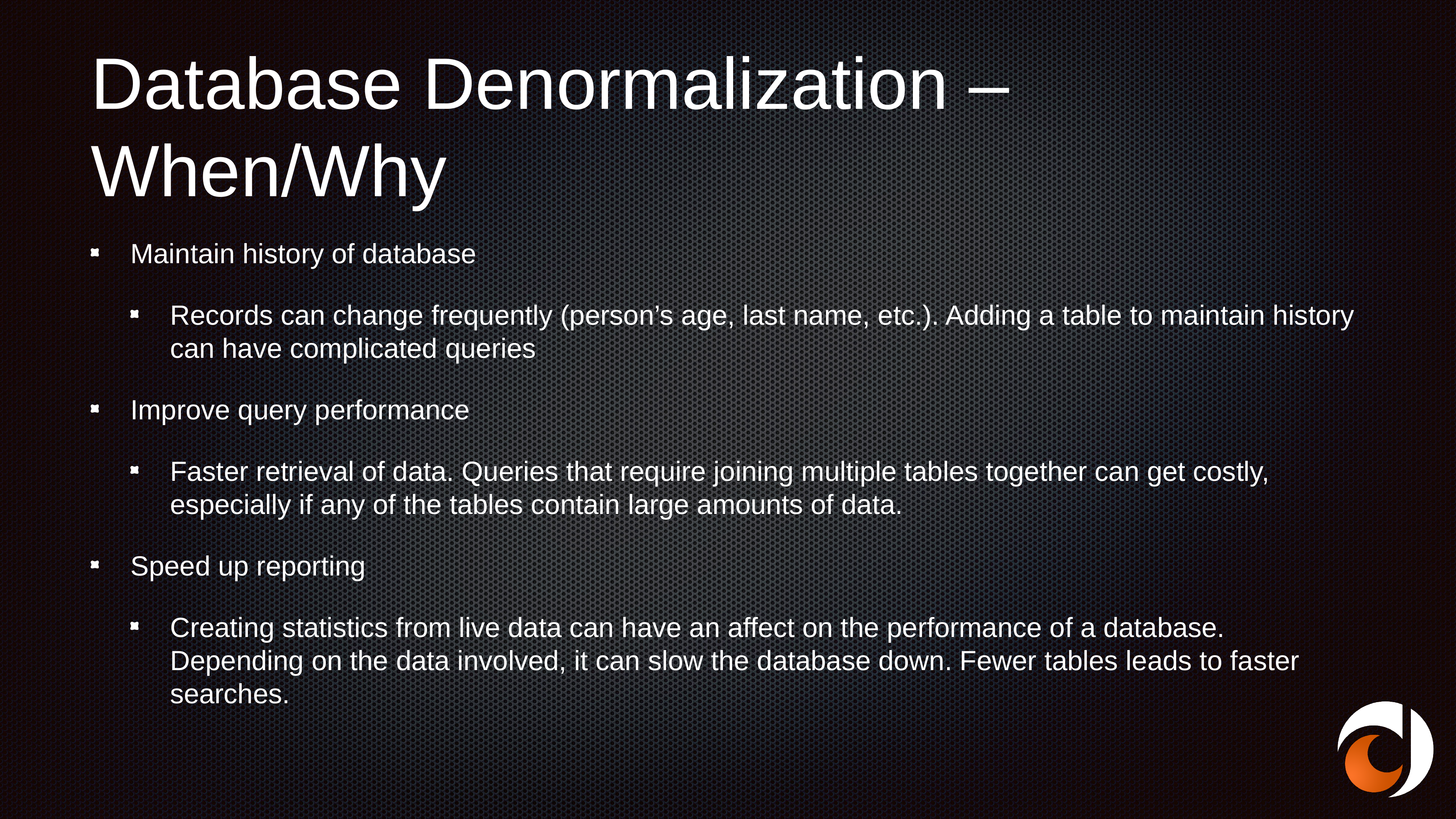

# Database Denormalization – When/Why
Maintain history of database
Records can change frequently (person’s age, last name, etc.). Adding a table to maintain history can have complicated queries
Improve query performance
Faster retrieval of data. Queries that require joining multiple tables together can get costly, especially if any of the tables contain large amounts of data.
Speed up reporting
Creating statistics from live data can have an affect on the performance of a database. Depending on the data involved, it can slow the database down. Fewer tables leads to faster searches.